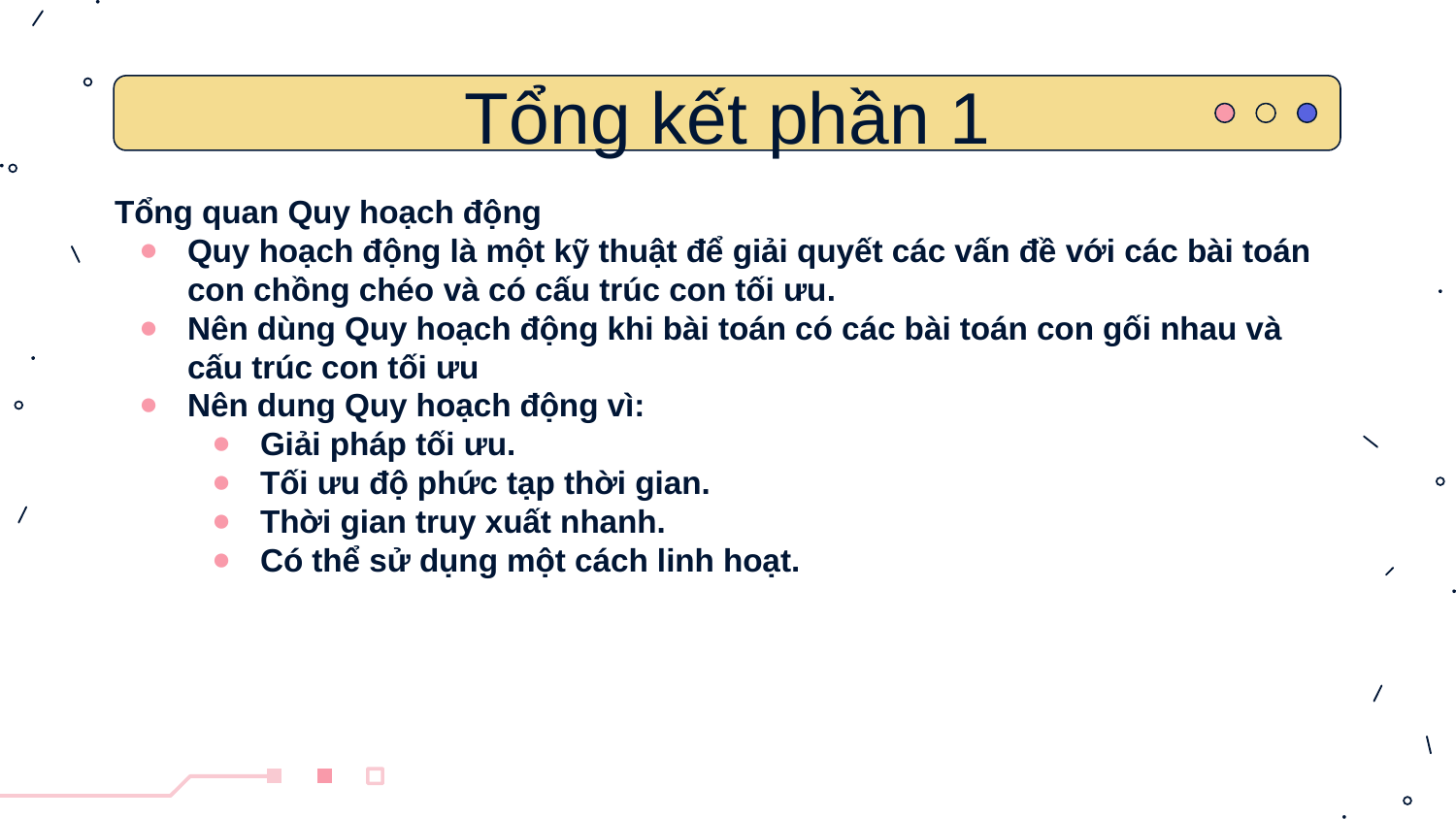

# Tổng kết phần 1

Tổng quan Quy hoạch động
Quy hoạch động là một kỹ thuật để giải quyết các vấn đề với các bài toán con chồng chéo và có cấu trúc con tối ưu.
Nên dùng Quy hoạch động khi bài toán có các bài toán con gối nhau và cấu trúc con tối ưu
Nên dung Quy hoạch động vì:
Giải pháp tối ưu.
Tối ưu độ phức tạp thời gian.
Thời gian truy xuất nhanh.
Có thể sử dụng một cách linh hoạt.